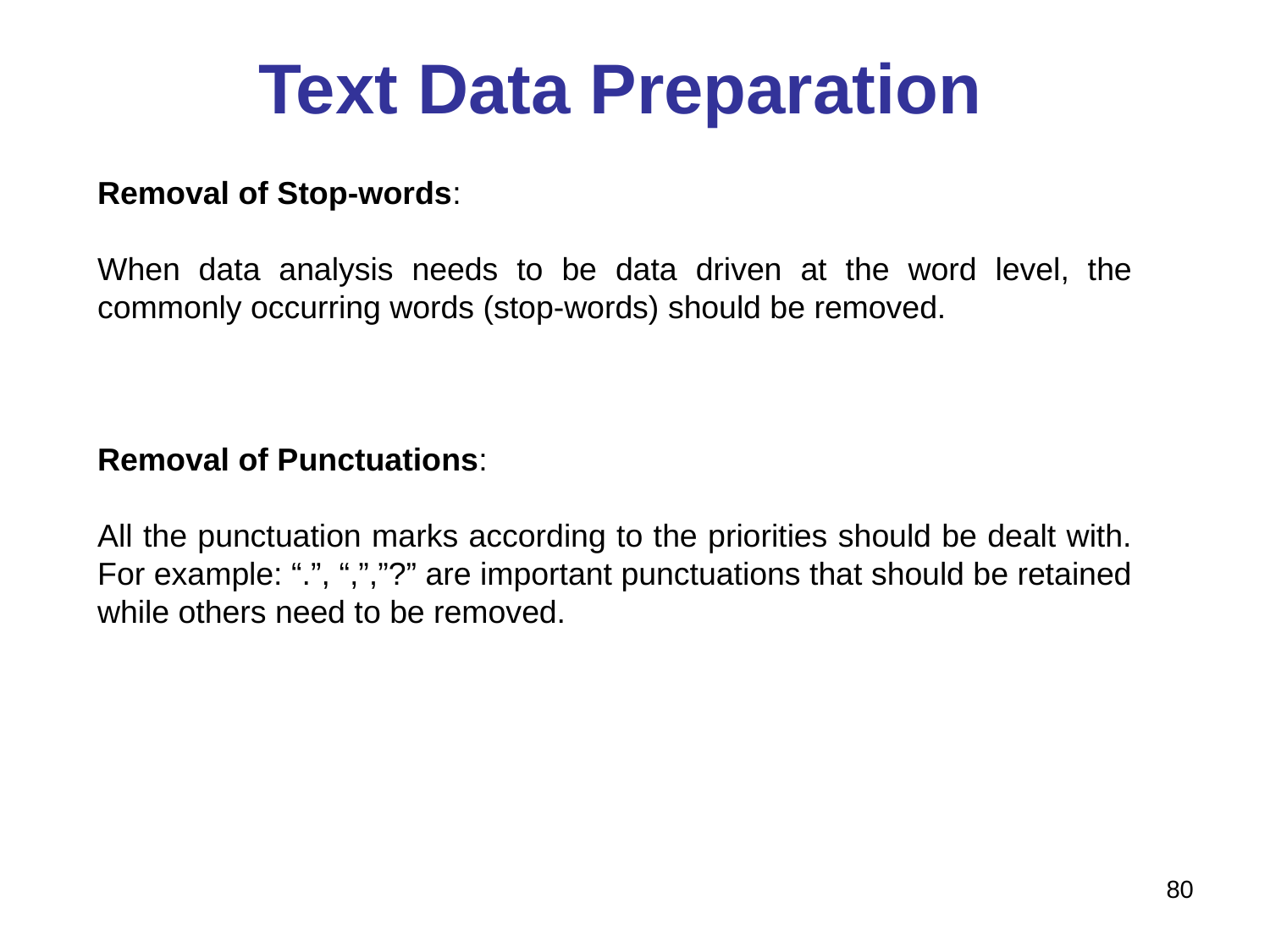

# Text Data Preparation

Removal of Stop-words:

When data analysis needs to be data driven at the word level, the commonly occurring words (stop-words) should be removed.

Removal of Punctuations:

All the punctuation marks according to the priorities should be dealt with. For example: “.”, “,”,”?” are important punctuations that should be retained while others need to be removed.

80